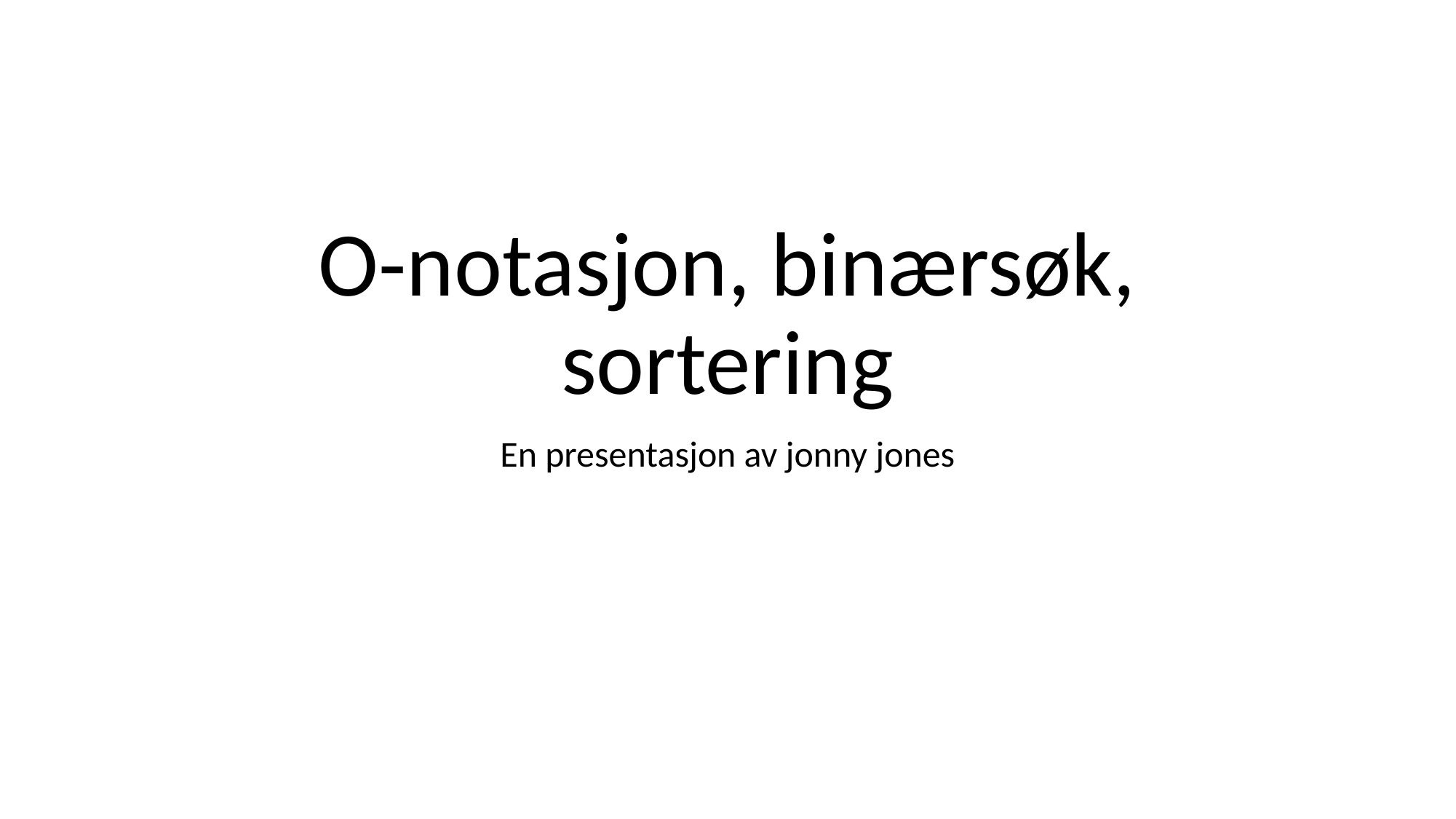

# O-notasjon, binærsøk, sortering
En presentasjon av jonny jones